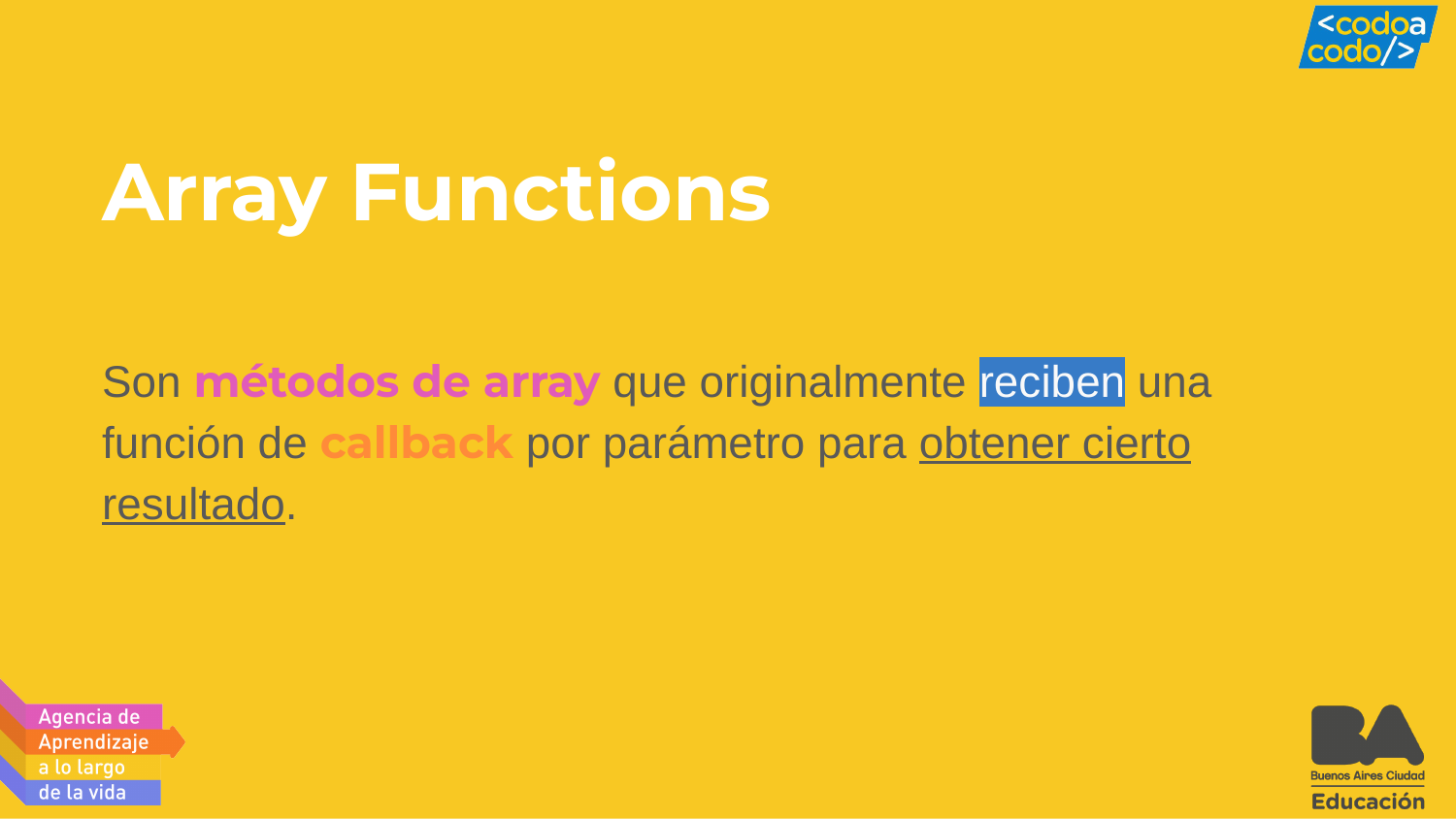

# Array Functions
Son métodos de array que originalmente reciben una función de callback por parámetro para obtener cierto resultado.